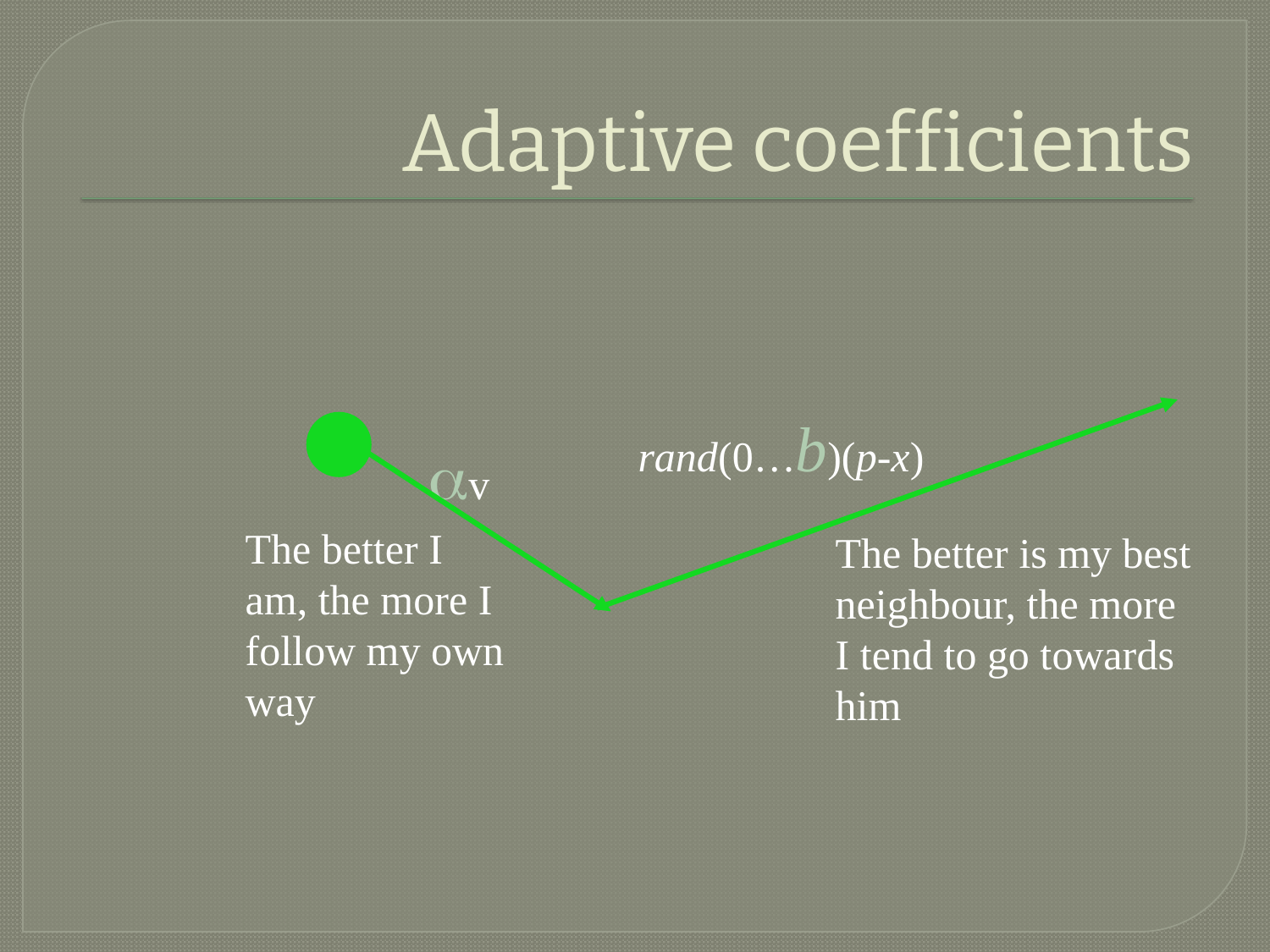

# Adaptive coefficients

rand(0…b)(p-x)

αv

The better I am, the more I follow my own way
The better is my best neighbour, the more I tend to go towards him